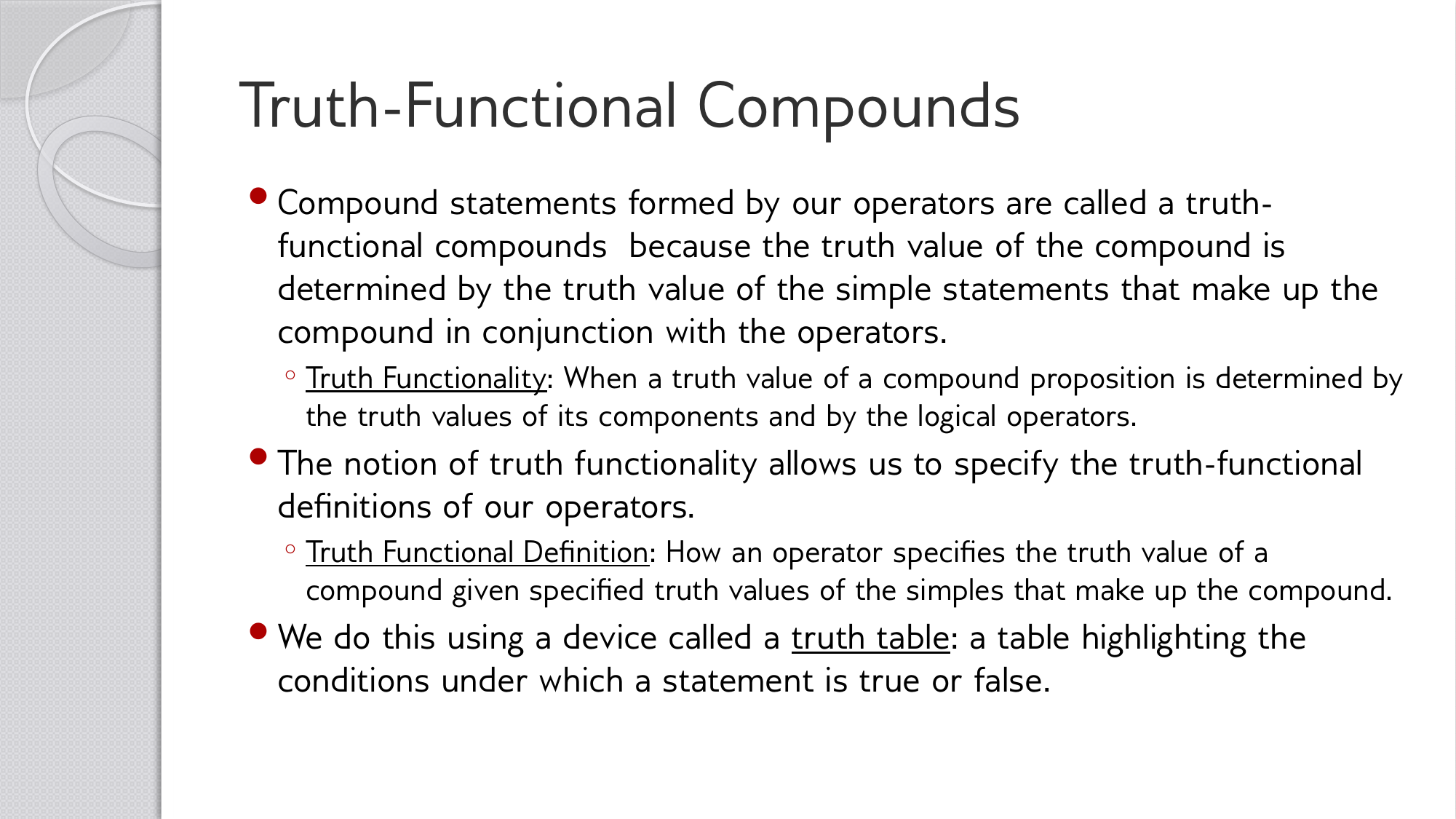

# Truth-Functional Compounds
Compound statements formed by our operators are called a truth-functional compounds  because the truth value of the compound is determined by the truth value of the simple statements that make up the compound in conjunction with the operators.
Truth Functionality: When a truth value of a compound proposition is determined by the truth values of its components and by the logical operators.
The notion of truth functionality allows us to specify the truth-functional definitions of our operators.
Truth Functional Definition: How an operator specifies the truth value of a compound given specified truth values of the simples that make up the compound.
We do this using a device called a truth table: a table highlighting the conditions under which a statement is true or false.